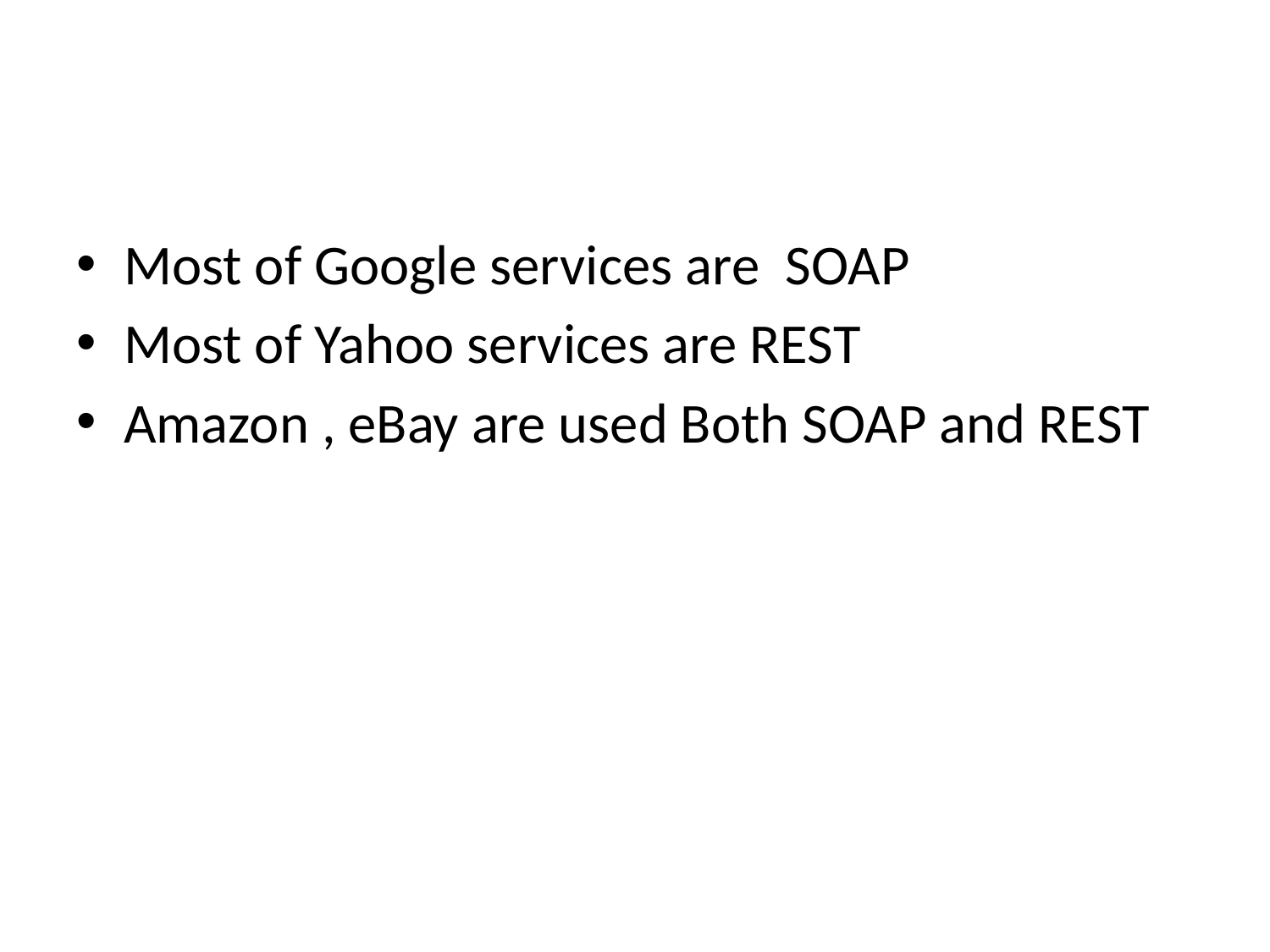

#
Most of Google services are  SOAP
Most of Yahoo services are REST
Amazon , eBay are used Both SOAP and REST